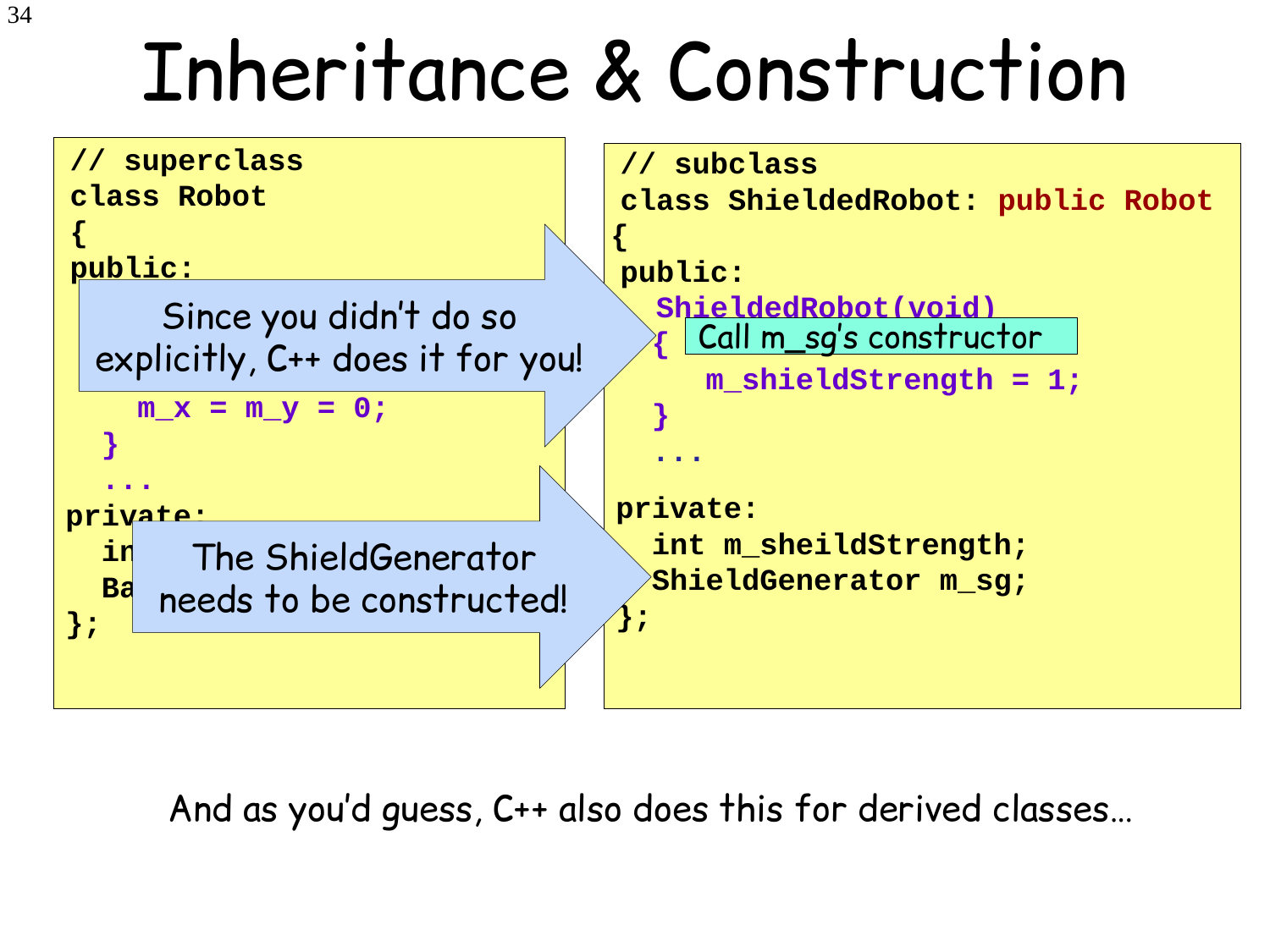

# Inheritance & Construction
34
// superclass
class Robot
{
public:
  Robot(void)

// subclass
class ShieldedRobot: public Robot
   {
public:
  ShieldedRobot(void)

Since you didn’t do so explicitly, C++ does it for you!
Call m_bat’s constructor
  {
     m_shieldStrength = 1;
  }
  ...

private:
  int m_sheildStrength;
  ShieldGenerator m_sg;
};

Call m_sg’s constructor
  {
    m_x = m_y = 0;
  }
  ...
private:
  int      m_x, m_y;
  Battery  m_bat;
};
The ShieldGenerator needs to be constructed!
And as you’d guess, C++ also does this for derived classes…